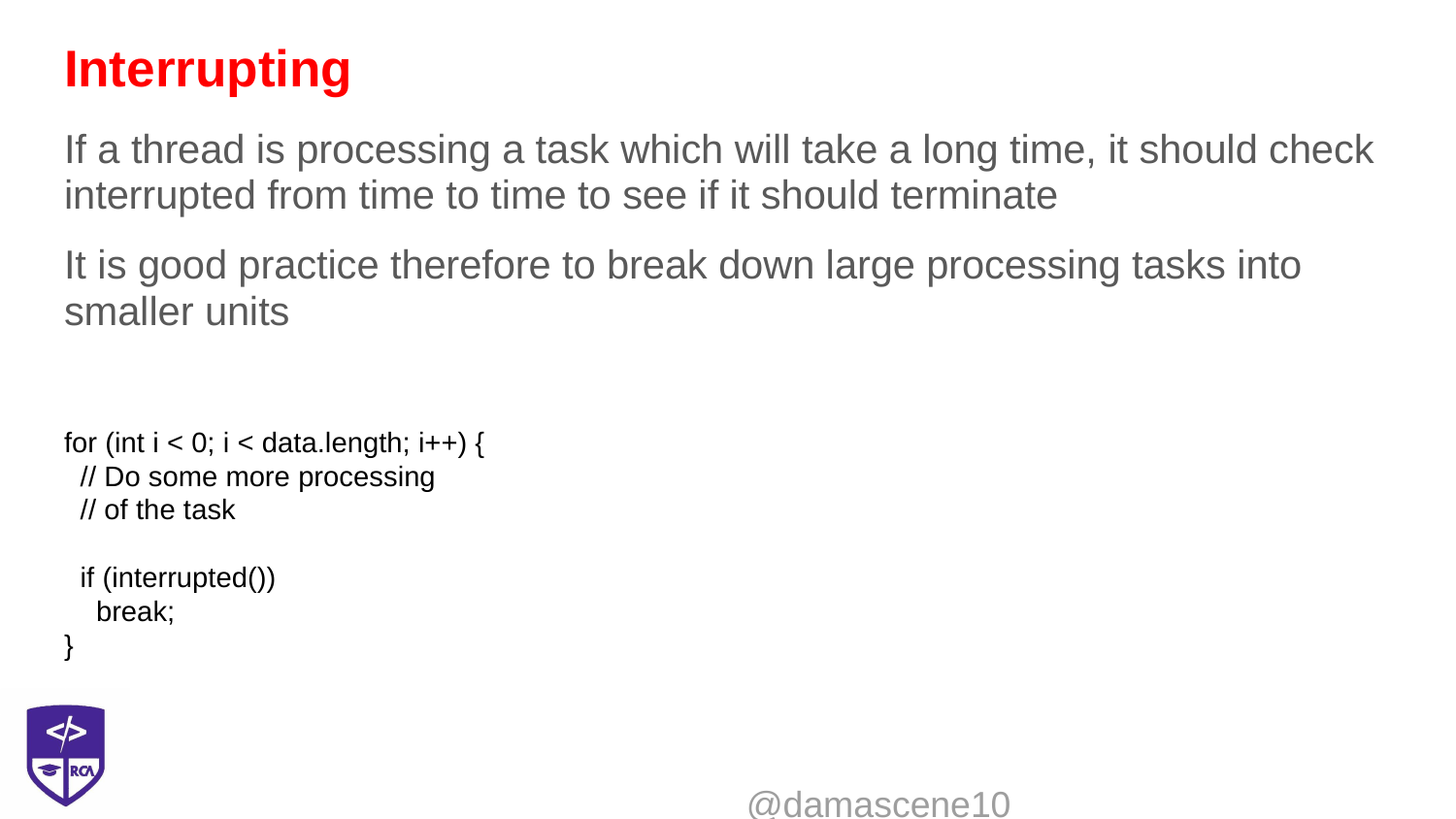

# Interrupting
If a thread is processing a task which will take a long time, it should check interrupted from time to time to see if it should terminate
It is good practice therefore to break down large processing tasks into smaller units

for (int i < 0; i < data.length; i++) {
  // Do some more processing
  // of the task

  if (interrupted())
    break;
}